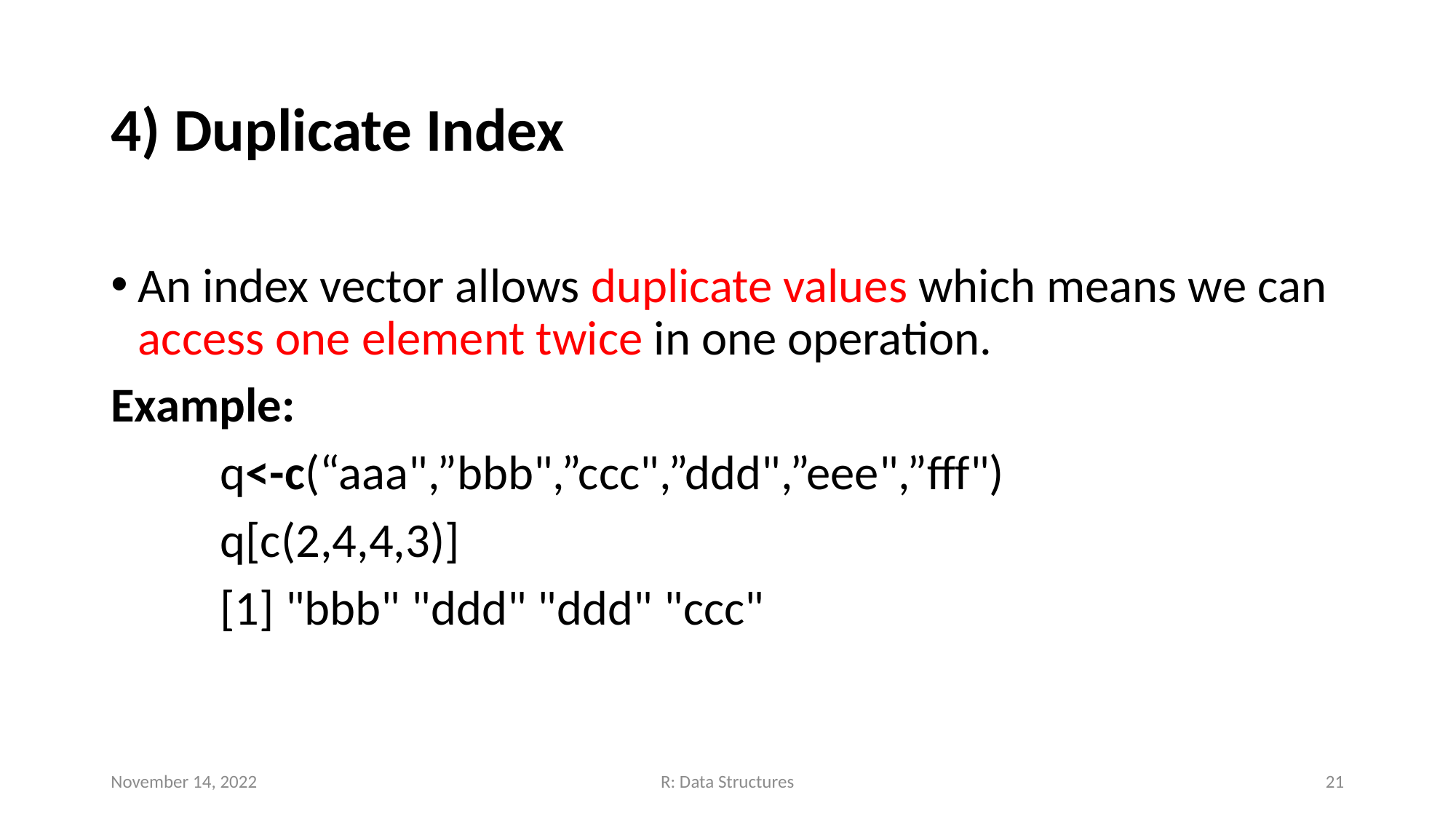

4) Duplicate Index

An index vector allows duplicate values which means we can access one element twice in one operation.
Example:
	q<-c(“aaa",”bbb",”ccc",”ddd",”eee",”fff")
	q[c(2,4,4,3)]
	[1] "bbb" "ddd" "ddd" "ccc"
November 14, 2022
R: Data Structures
21